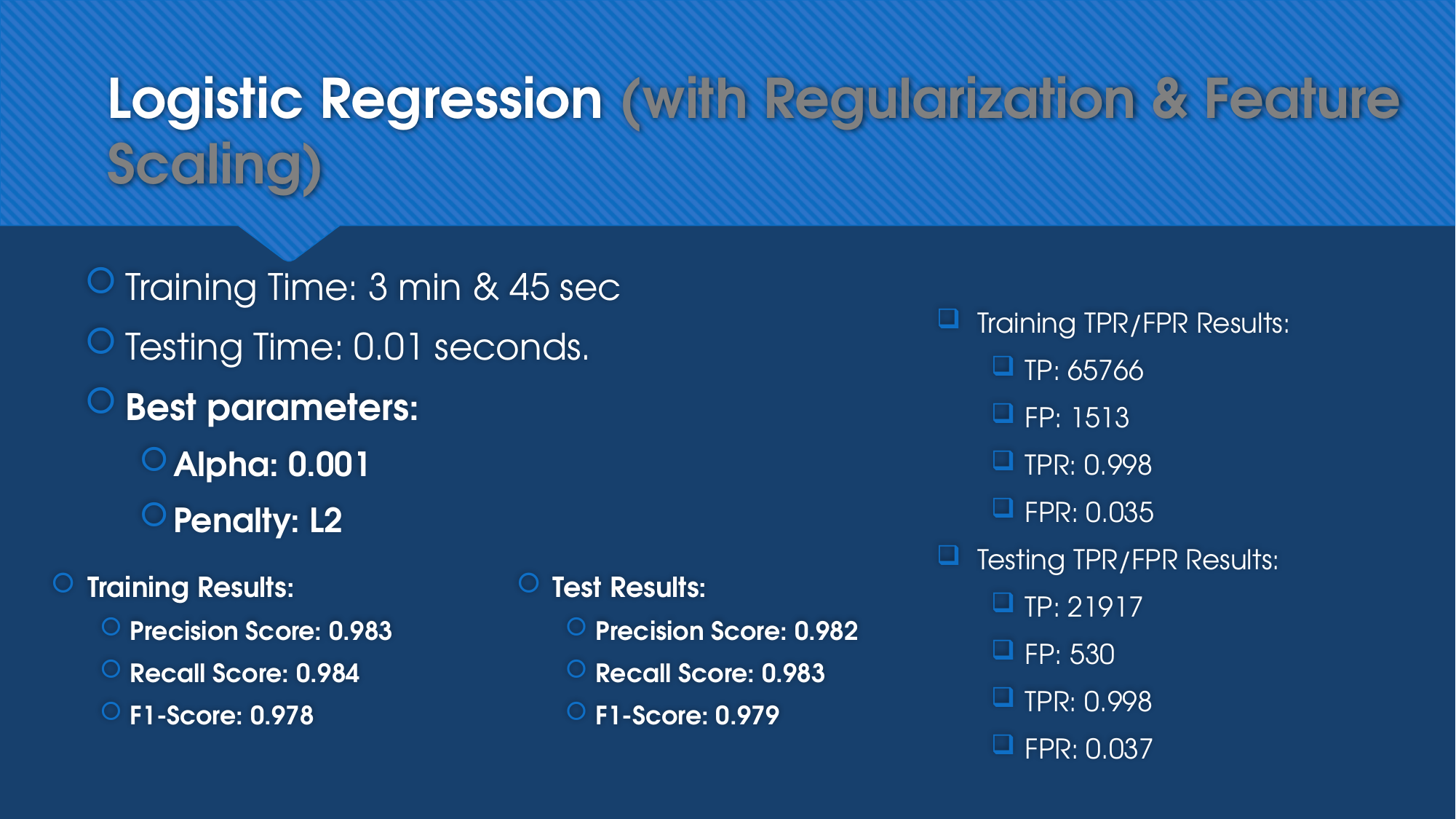

# Logistic Regression (with Regularization & Feature Scaling)
Training Time: 3 min & 45 sec
Testing Time: 0.01 seconds.
Best parameters:
Alpha: 0.001
Penalty: L2
Training TPR/FPR Results:
TP: 65766
FP: 1513
TPR: 0.998
FPR: 0.035
Testing TPR/FPR Results:
TP: 21917
FP: 530
TPR: 0.998
FPR: 0.037

Training Results:
Precision Score: 0.983
Recall Score: 0.984
F1-Score: 0.978
Test Results:
Precision Score: 0.982
Recall Score: 0.983
F1-Score: 0.979